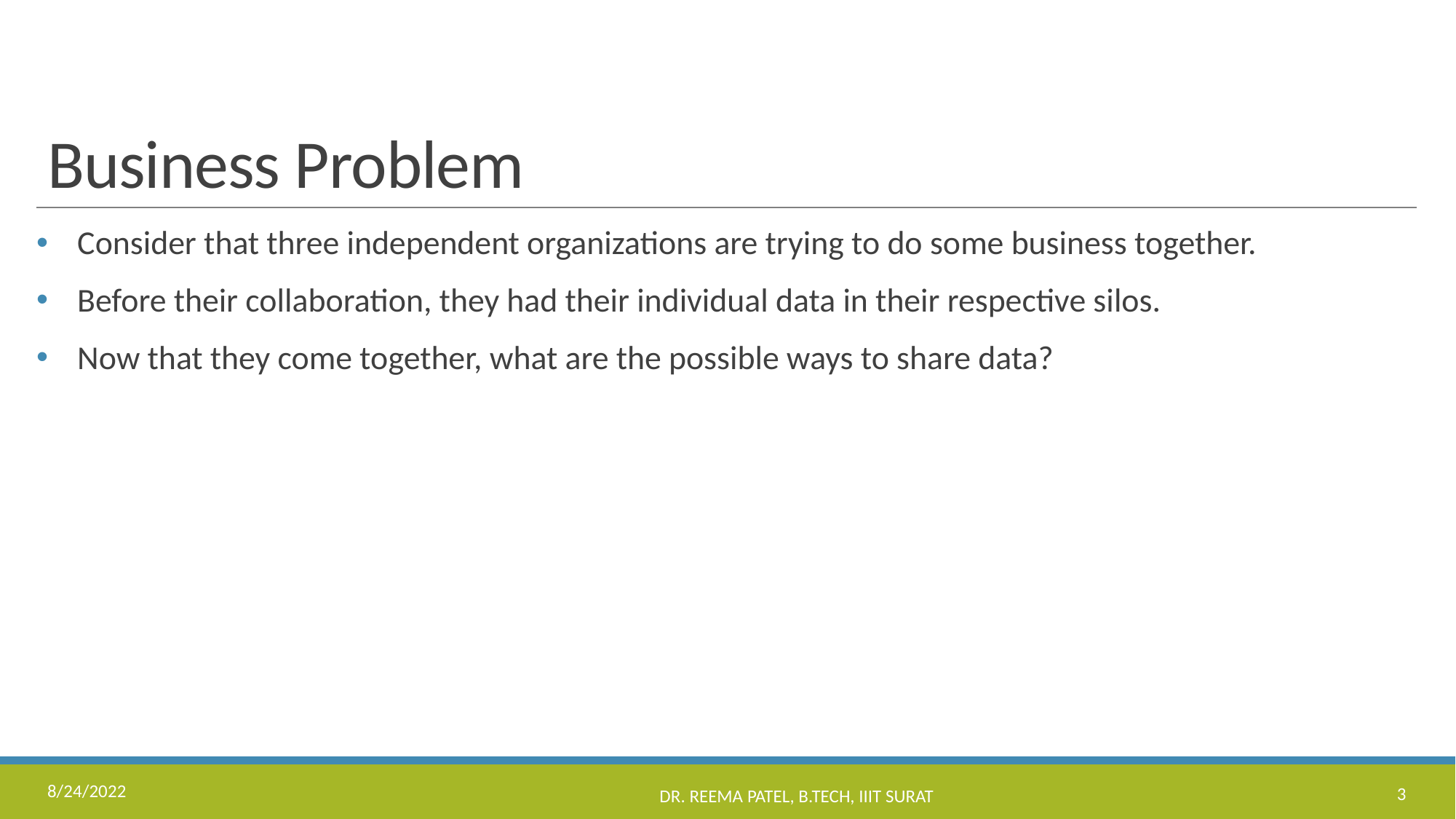

# Business Problem
Consider that three independent organizations are trying to do some business together.
Before their collaboration, they had their individual data in their respective silos.
Now that they come together, what are the possible ways to share data?
8/24/2022
Dr. Reema Patel, B.Tech, IIIT Surat
3